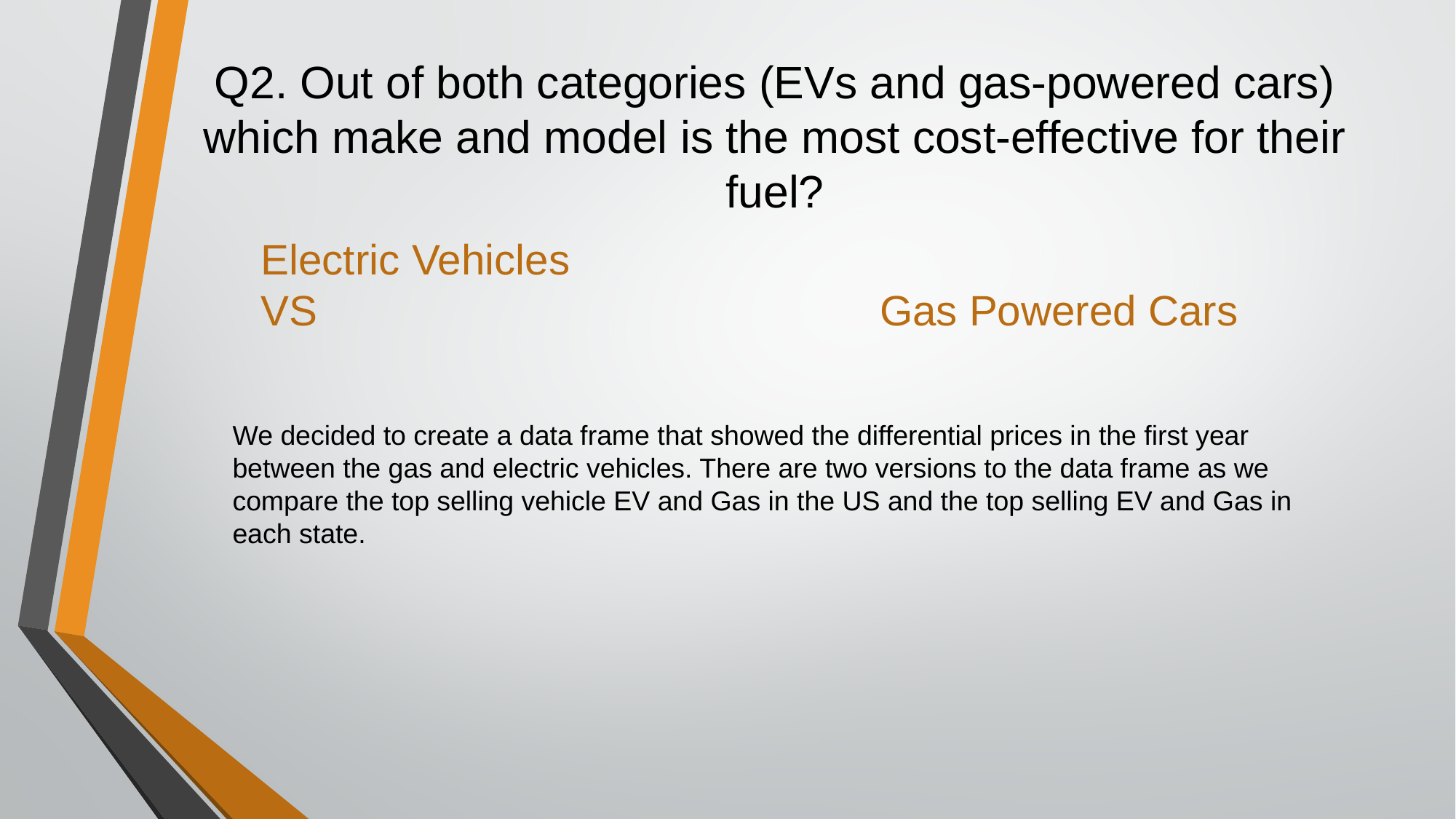

# Q2. Out of both categories (EVs and gas-powered cars) which make and model is the most cost-effective for their fuel?
Electric Vehicles               VS
Gas Powered Cars
We decided to create a data frame that showed the differential prices in the first year between the gas and electric vehicles. There are two versions to the data frame as we compare the top selling vehicle EV and Gas in the US and the top selling EV and Gas in each state.